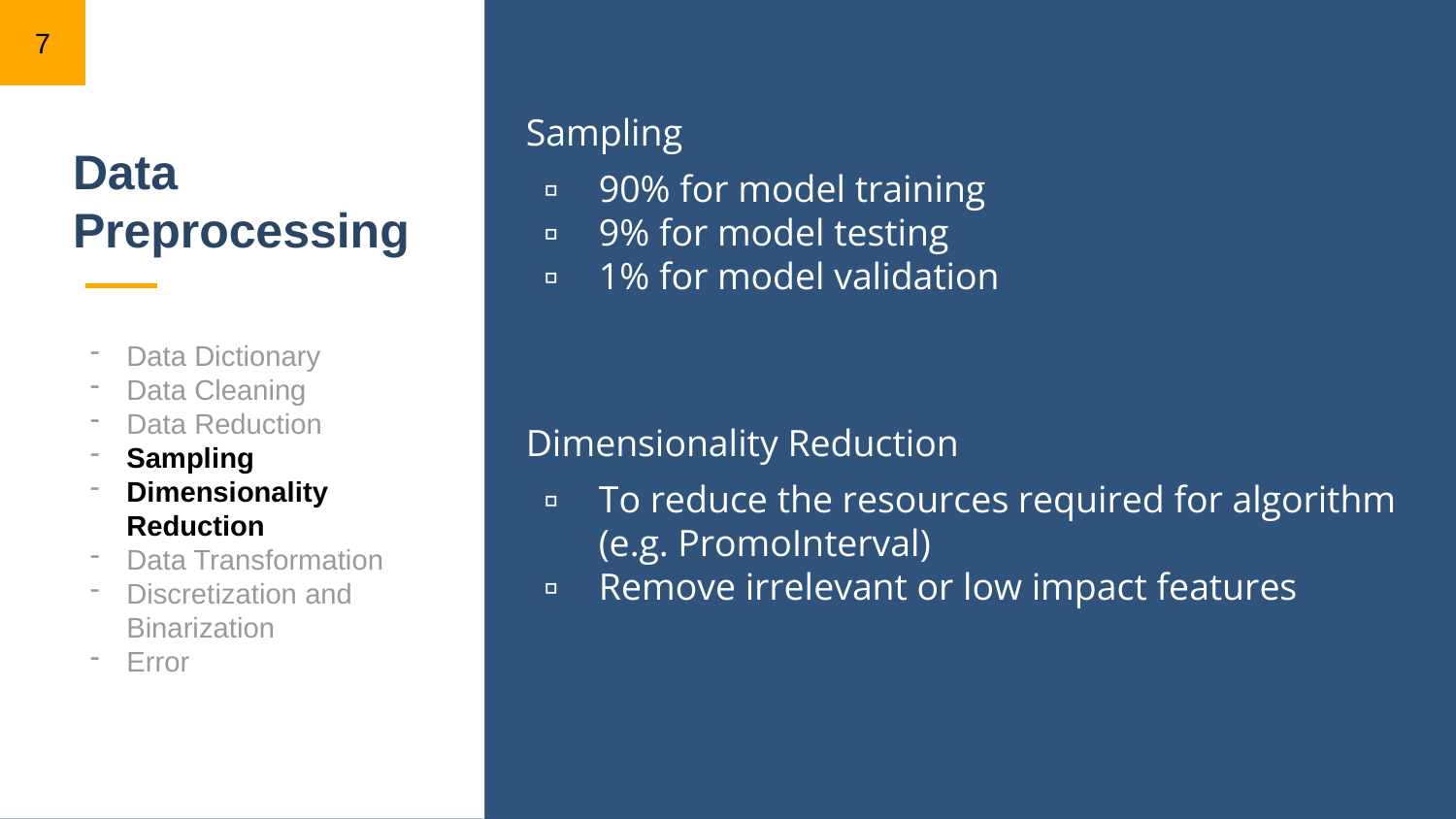

7

Sampling
90% for model training
9% for model testing
1% for model validation

Dimensionality Reduction
To reduce the resources required for algorithm (e.g. PromoInterval)
Remove irrelevant or low impact features

# Data Preprocessing
Data Dictionary
Data Cleaning
Data Reduction
Sampling
Dimensionality Reduction
Data Transformation
Discretization and Binarization
Error